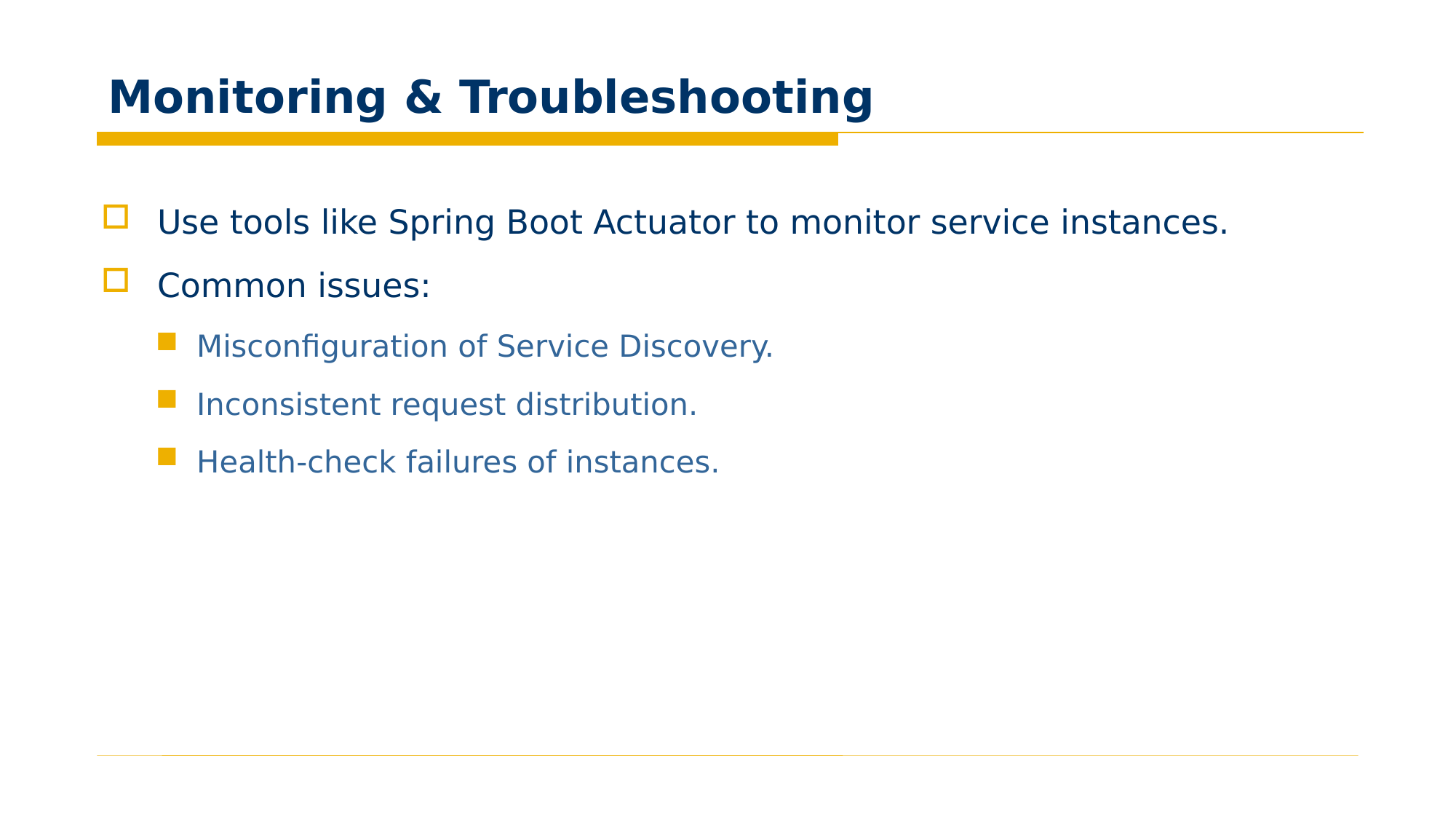

# Monitoring & Troubleshooting
Use tools like Spring Boot Actuator to monitor service instances.
Common issues:
Misconfiguration of Service Discovery.
Inconsistent request distribution.
Health-check failures of instances.